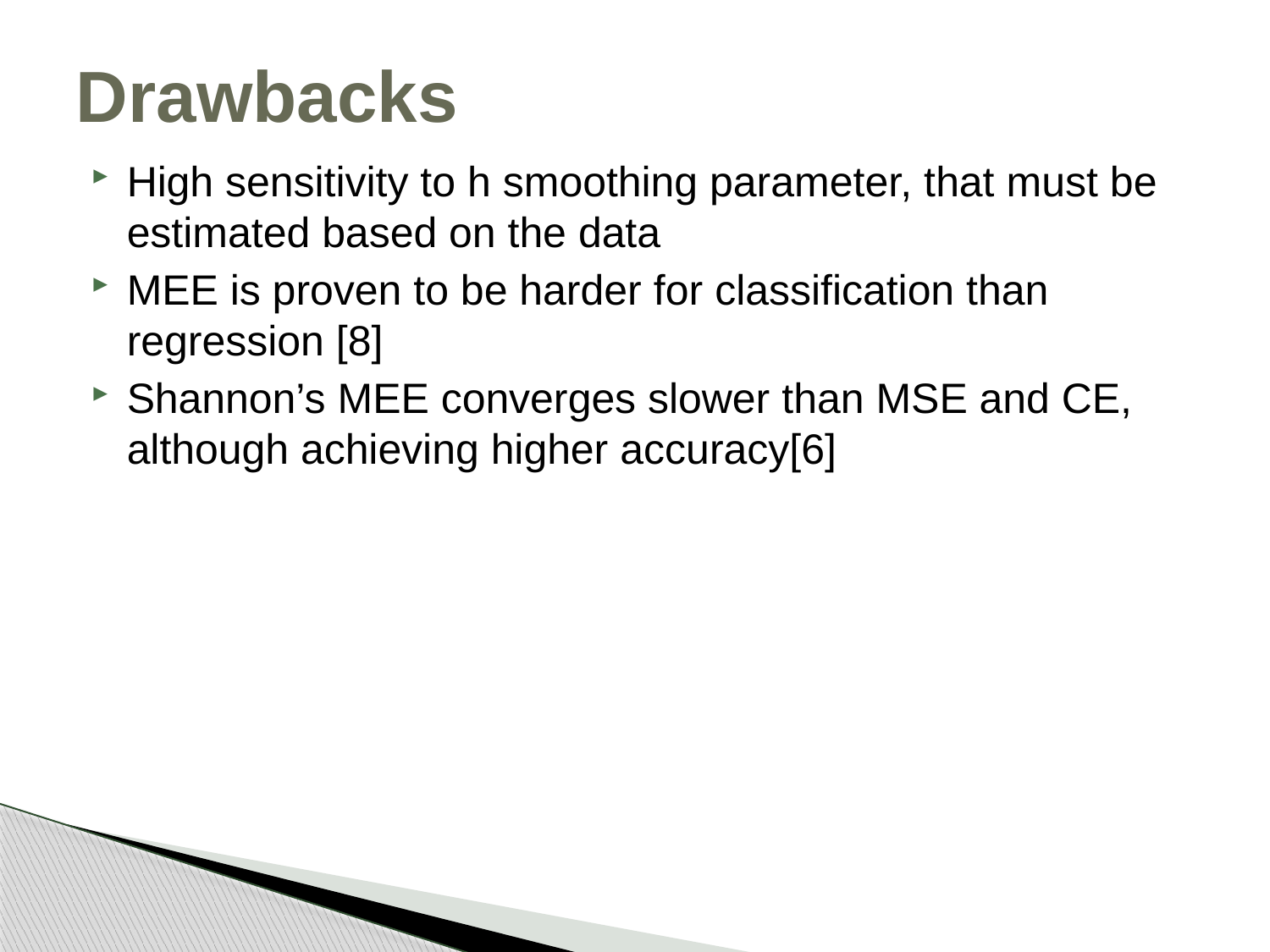

# Drawbacks
High sensitivity to h smoothing parameter, that must be estimated based on the data
MEE is proven to be harder for classification than regression [8]
Shannon’s MEE converges slower than MSE and CE, although achieving higher accuracy[6]